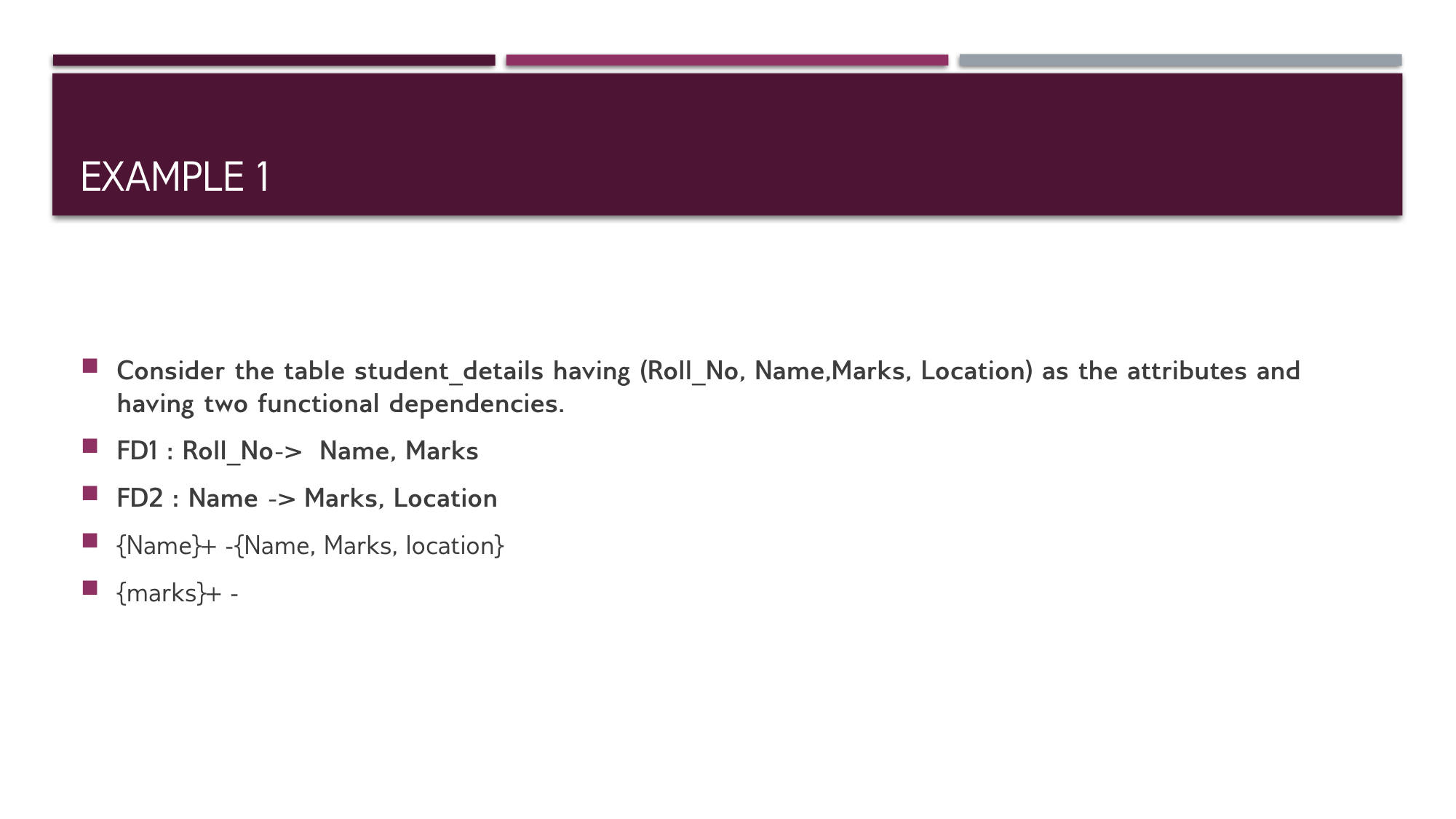

# Example 1
Consider the table student_details having (Roll_No, Name,Marks, Location) as the attributes and having two functional dependencies.
FD1 : Roll_No->  Name, Marks
FD2 : Name -> Marks, Location
{Name}+ -{Name, Marks, location}
{marks}+ -